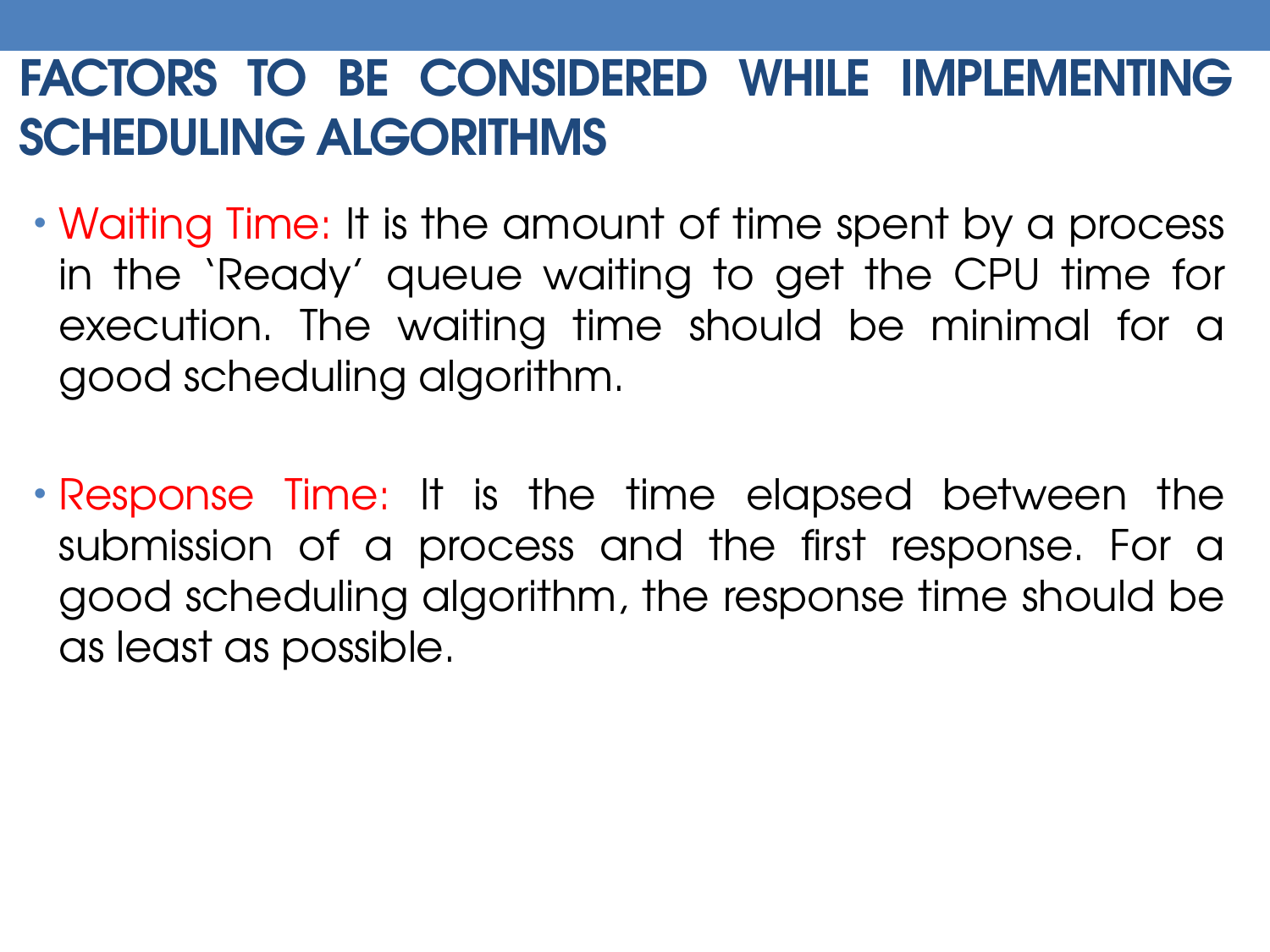

# FACTORS TO BE CONSIDERED WHILE IMPLEMENTING SCHEDULING ALGORITHMS
Waiting Time: It is the amount of time spent by a process in the ‘Ready’ queue waiting to get the CPU time for execution. The waiting time should be minimal for a good scheduling algorithm.

Response Time: It is the time elapsed between the submission of a process and the first response. For a good scheduling algorithm, the response time should be as least as possible.